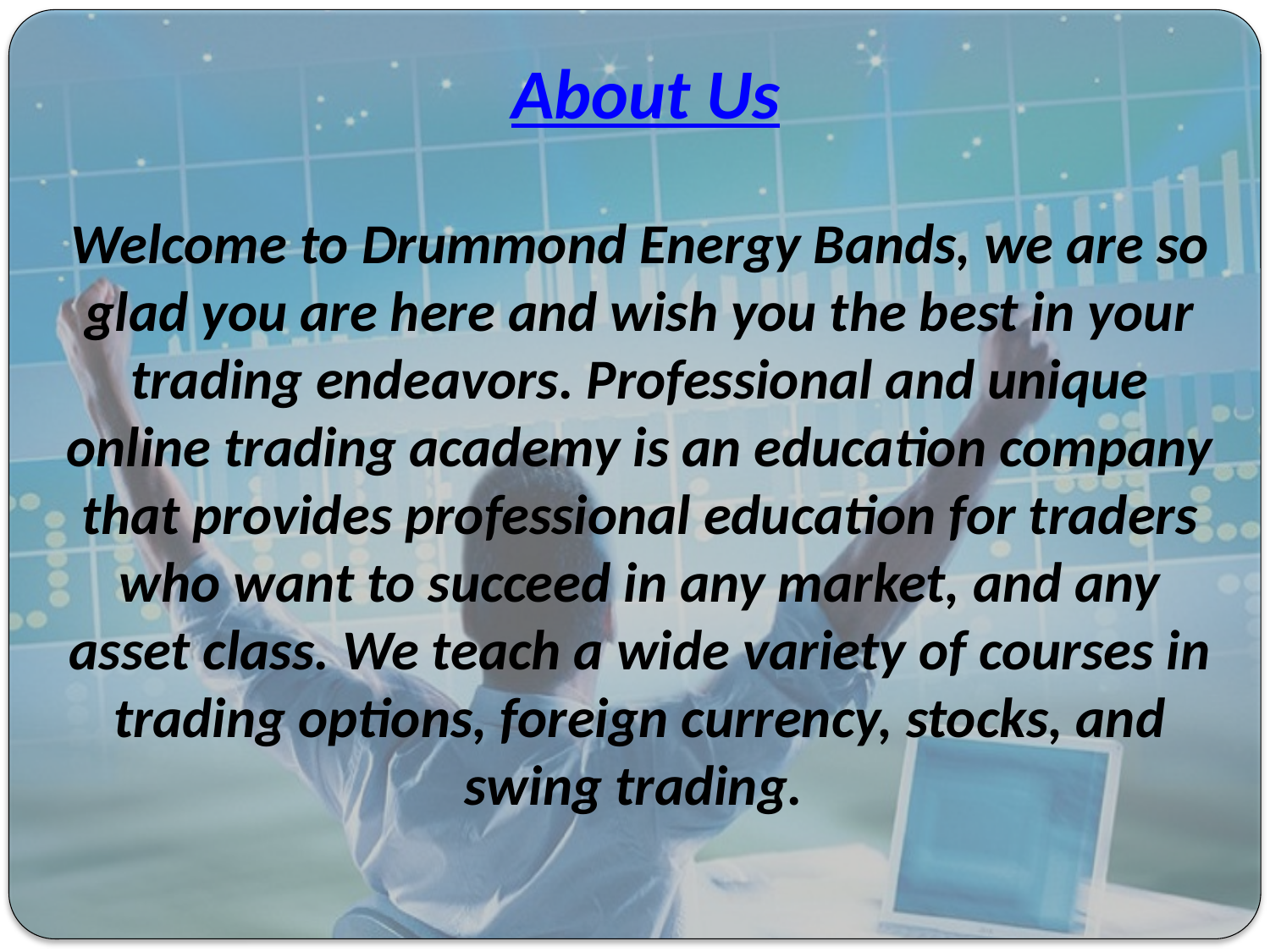

About Us
Welcome to Drummond Energy Bands, we are so glad you are here and wish you the best in your trading endeavors. Professional and unique online trading academy is an education company that provides professional education for traders who want to succeed in any market, and any asset class. We teach a wide variety of courses in trading options, foreign currency, stocks, and swing trading.